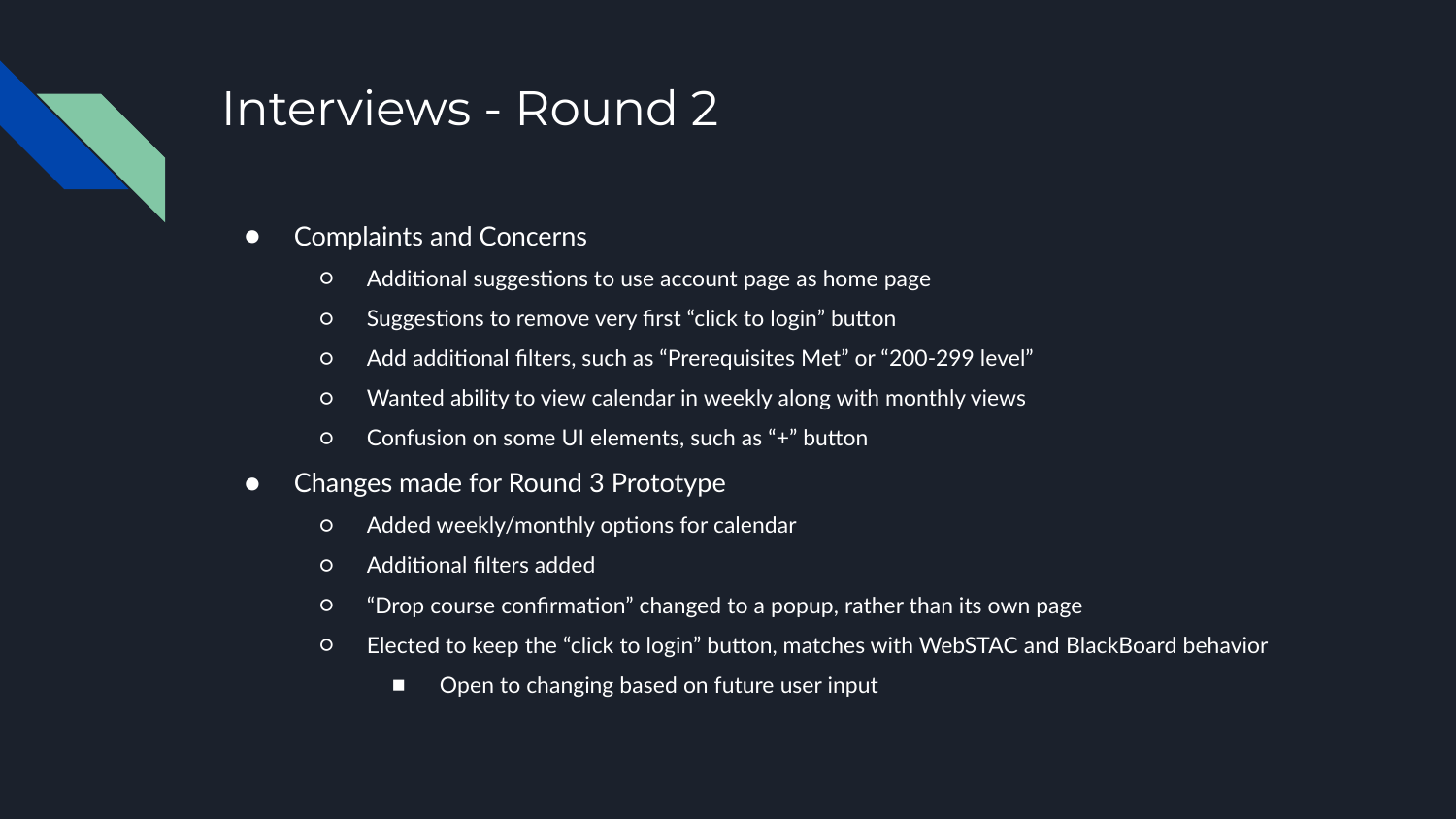

# Interviews - Round 2
Complaints and Concerns
Additional suggestions to use account page as home page
Suggestions to remove very first “click to login” button
Add additional filters, such as “Prerequisites Met” or “200-299 level”
Wanted ability to view calendar in weekly along with monthly views
Confusion on some UI elements, such as “+” button
Changes made for Round 3 Prototype
Added weekly/monthly options for calendar
Additional filters added
“Drop course confirmation” changed to a popup, rather than its own page
Elected to keep the “click to login” button, matches with WebSTAC and BlackBoard behavior
Open to changing based on future user input